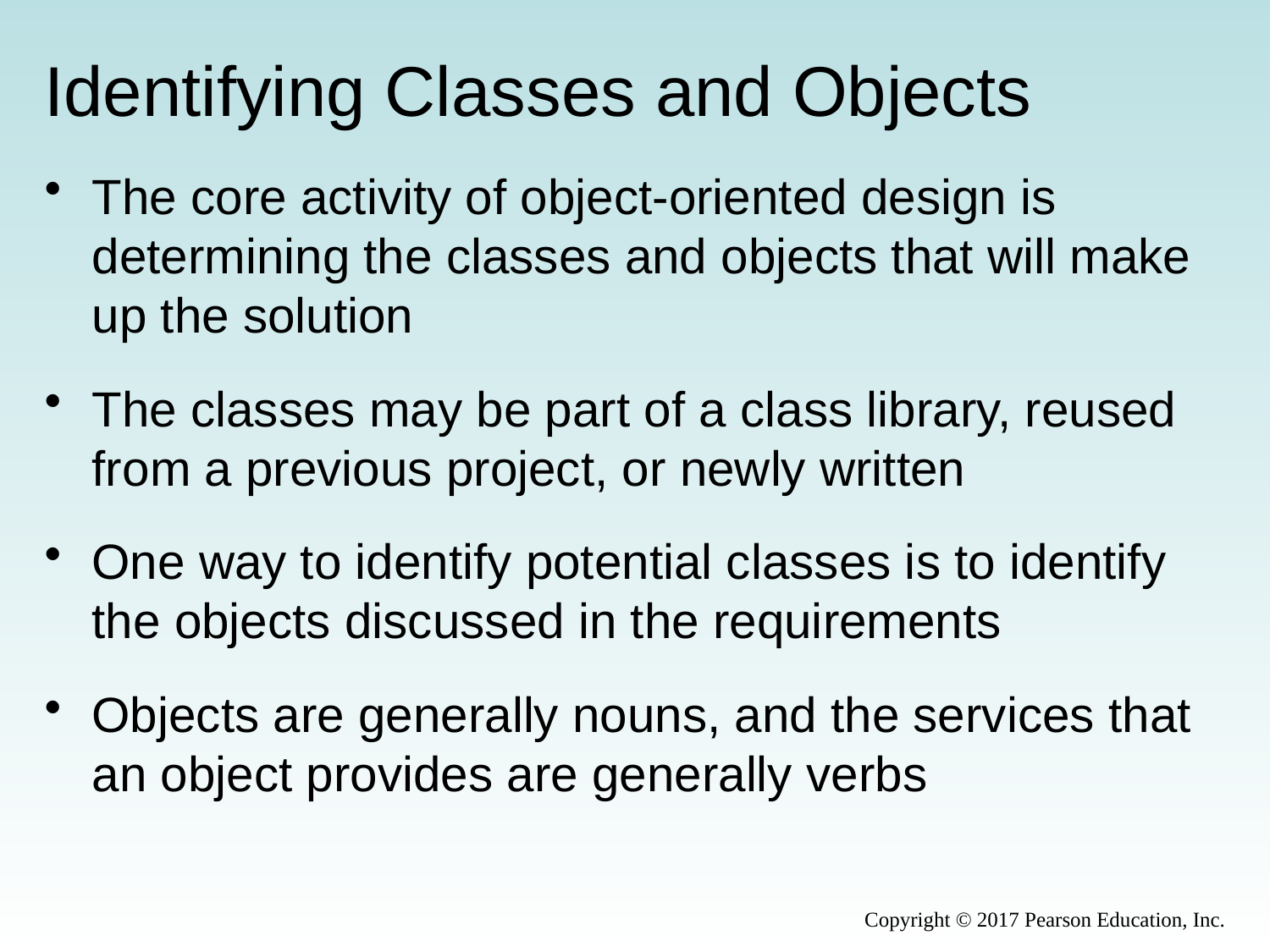

# Identifying Classes and Objects
The core activity of object-oriented design is determining the classes and objects that will make up the solution
The classes may be part of a class library, reused from a previous project, or newly written
One way to identify potential classes is to identify the objects discussed in the requirements
Objects are generally nouns, and the services that an object provides are generally verbs
Copyright © 2017 Pearson Education, Inc.